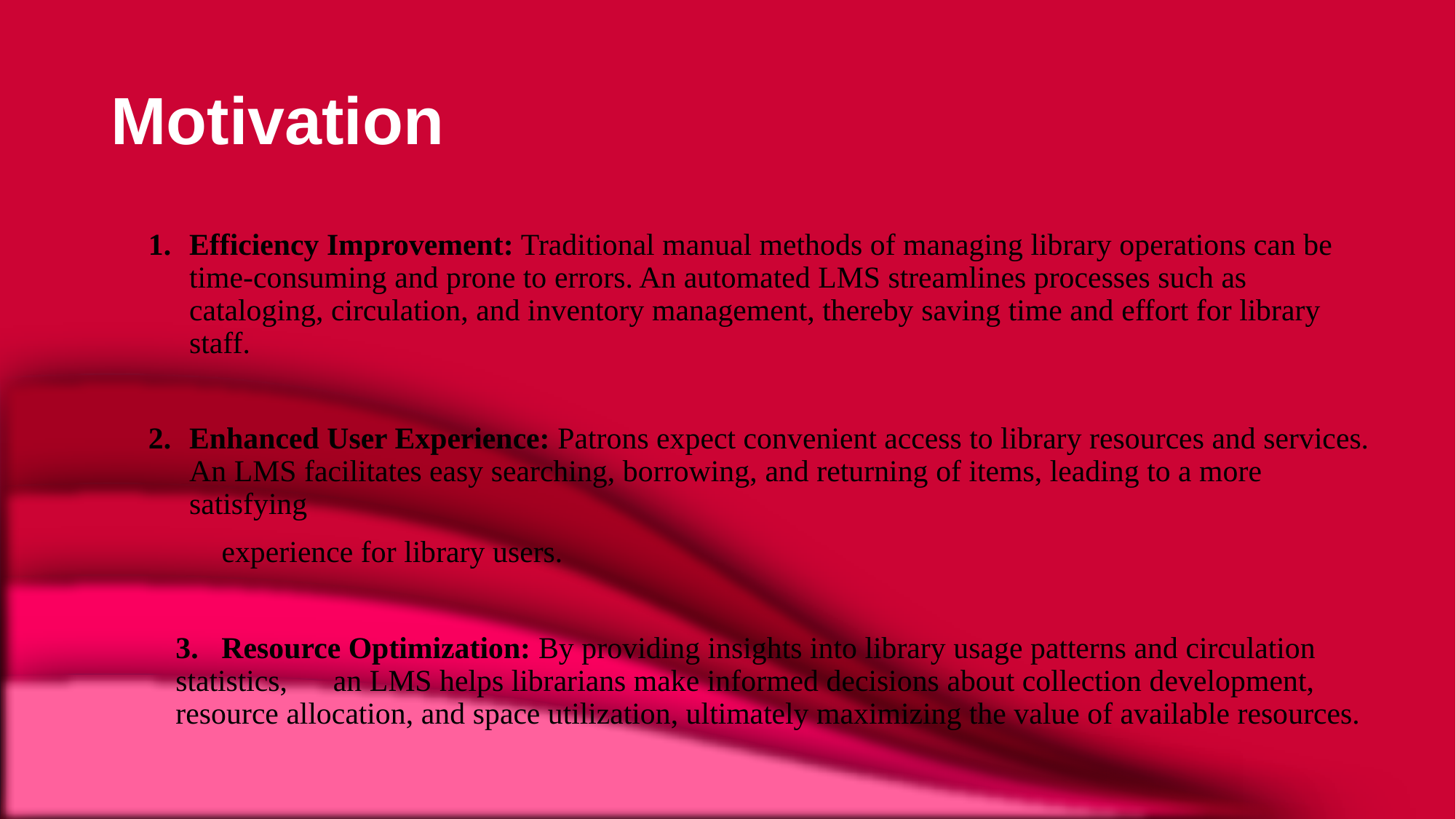

# Motivation
Efficiency Improvement: Traditional manual methods of managing library operations can be time-consuming and prone to errors. An automated LMS streamlines processes such as cataloging, circulation, and inventory management, thereby saving time and effort for library staff.

Enhanced User Experience: Patrons expect convenient access to library resources and services. An LMS facilitates easy searching, borrowing, and returning of items, leading to a more satisfying
      experience for library users.

3.   Resource Optimization: By providing insights into library usage patterns and circulation statistics,      an LMS helps librarians make informed decisions about collection development, resource allocation, and space utilization, ultimately maximizing the value of available resources.